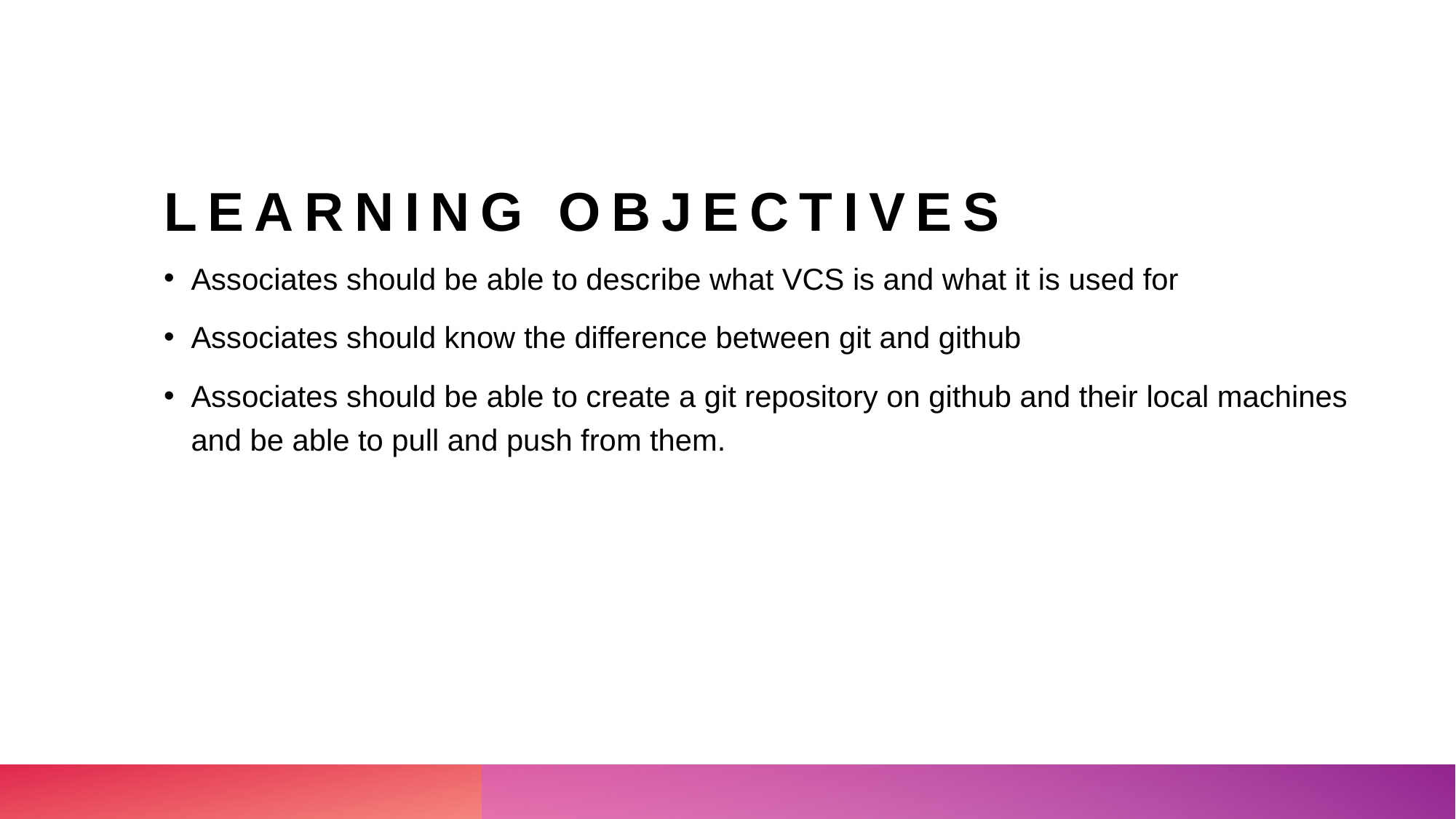

# Learning objectives
Associates should be able to describe what VCS is and what it is used for
Associates should know the difference between git and github
Associates should be able to create a git repository on github and their local machines and be able to pull and push from them.